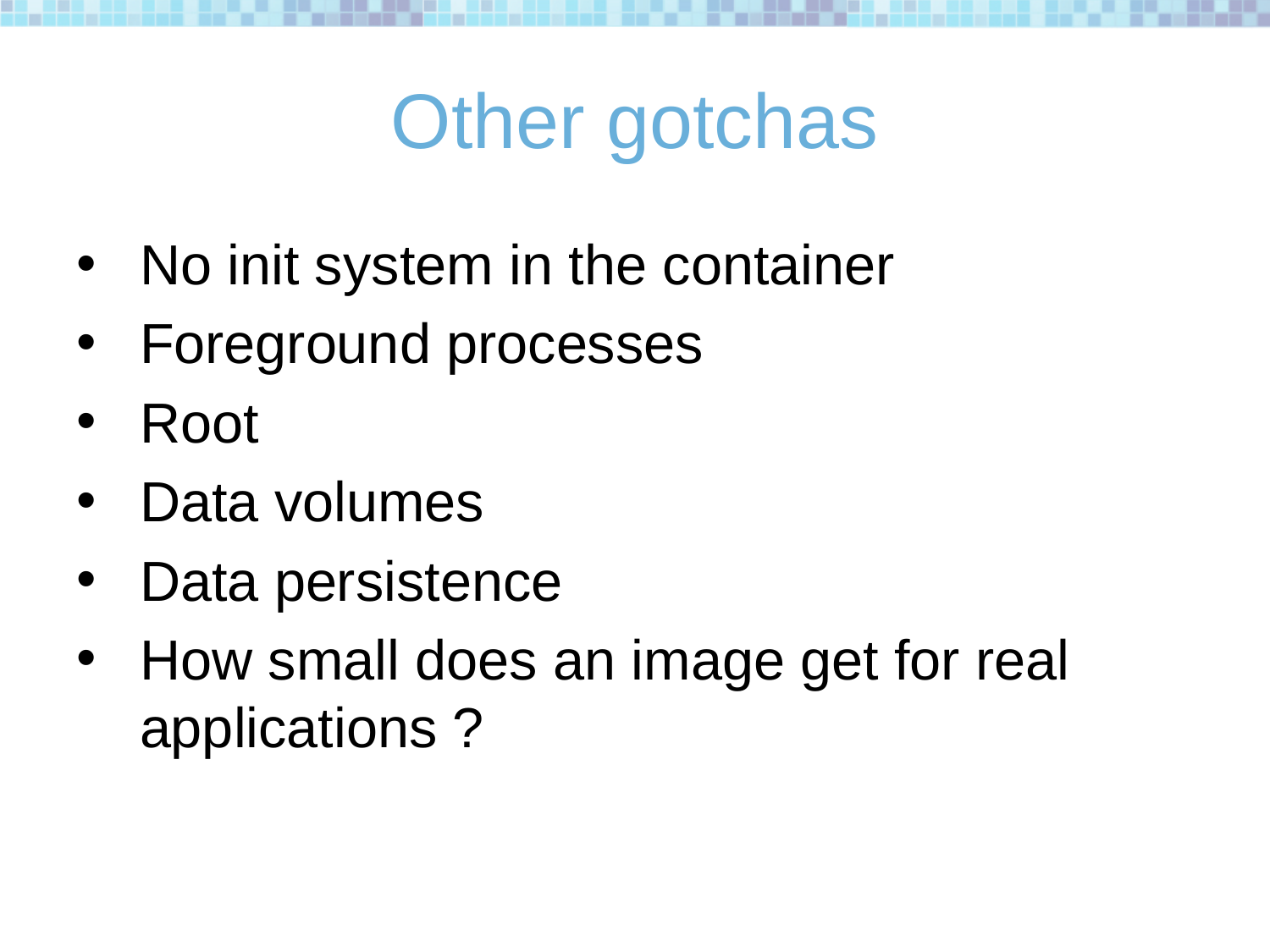

# Other gotchas
No init system in the container
Foreground processes
Root
Data volumes
Data persistence
How small does an image get for real applications ?